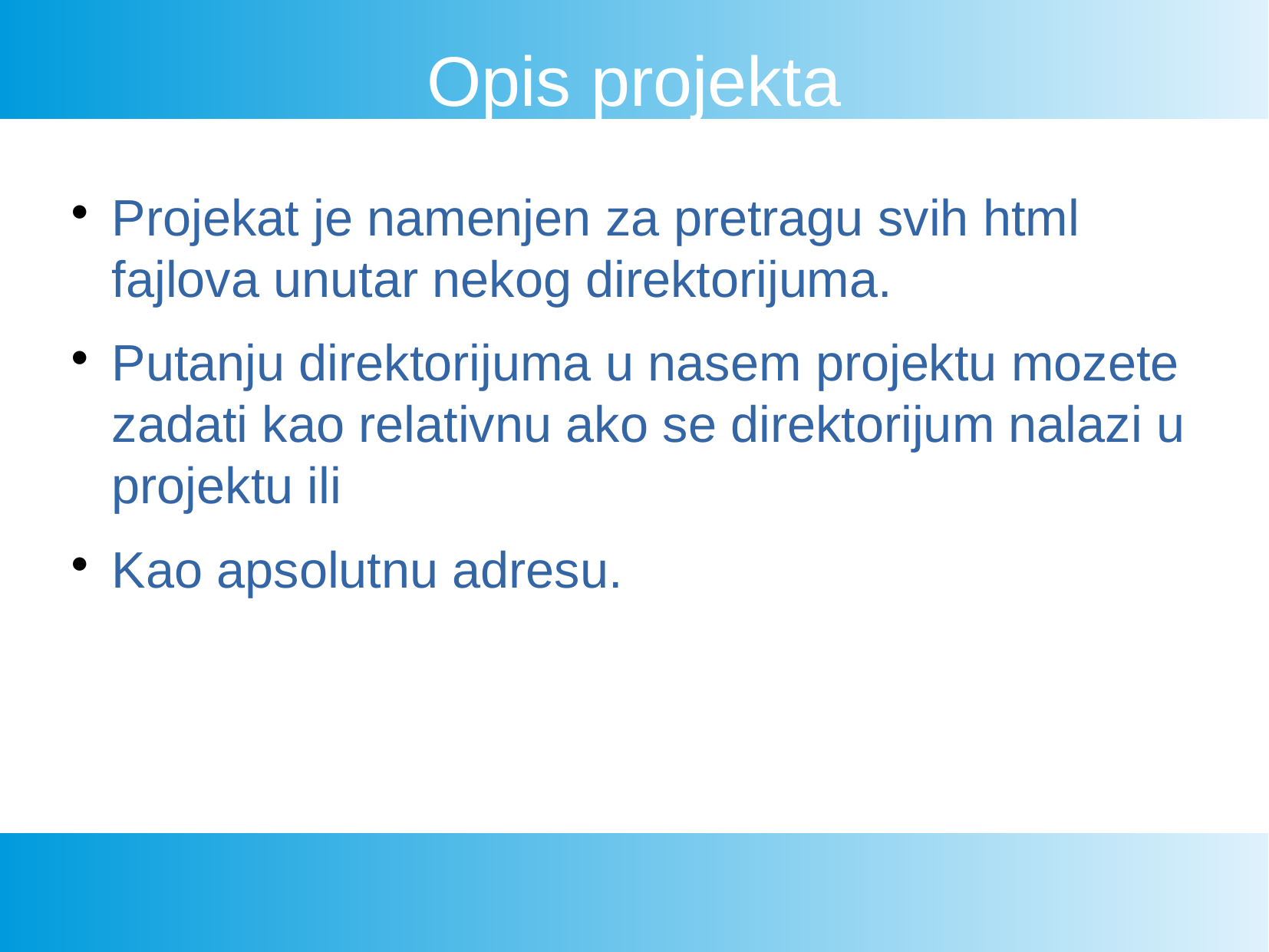

Opis projekta
Projekat je namenjen za pretragu svih html fajlova unutar nekog direktorijuma.
Putanju direktorijuma u nasem projektu mozete zadati kao relativnu ako se direktorijum nalazi u projektu ili
Kao apsolutnu adresu.